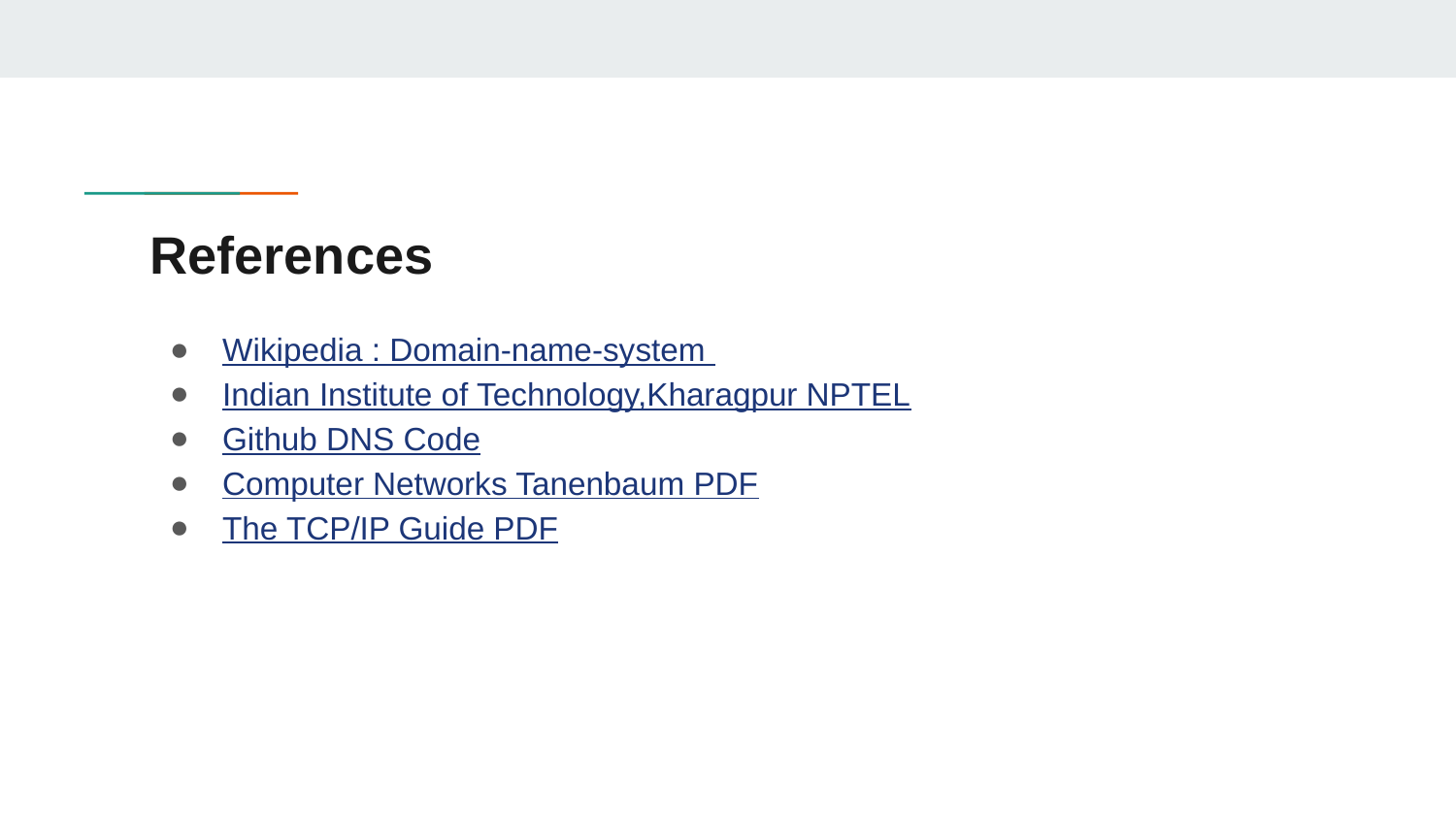

# References
Wikipedia : Domain-name-system
Indian Institute of Technology,Kharagpur NPTEL
Github DNS Code
Computer Networks Tanenbaum PDF
The TCP/IP Guide PDF